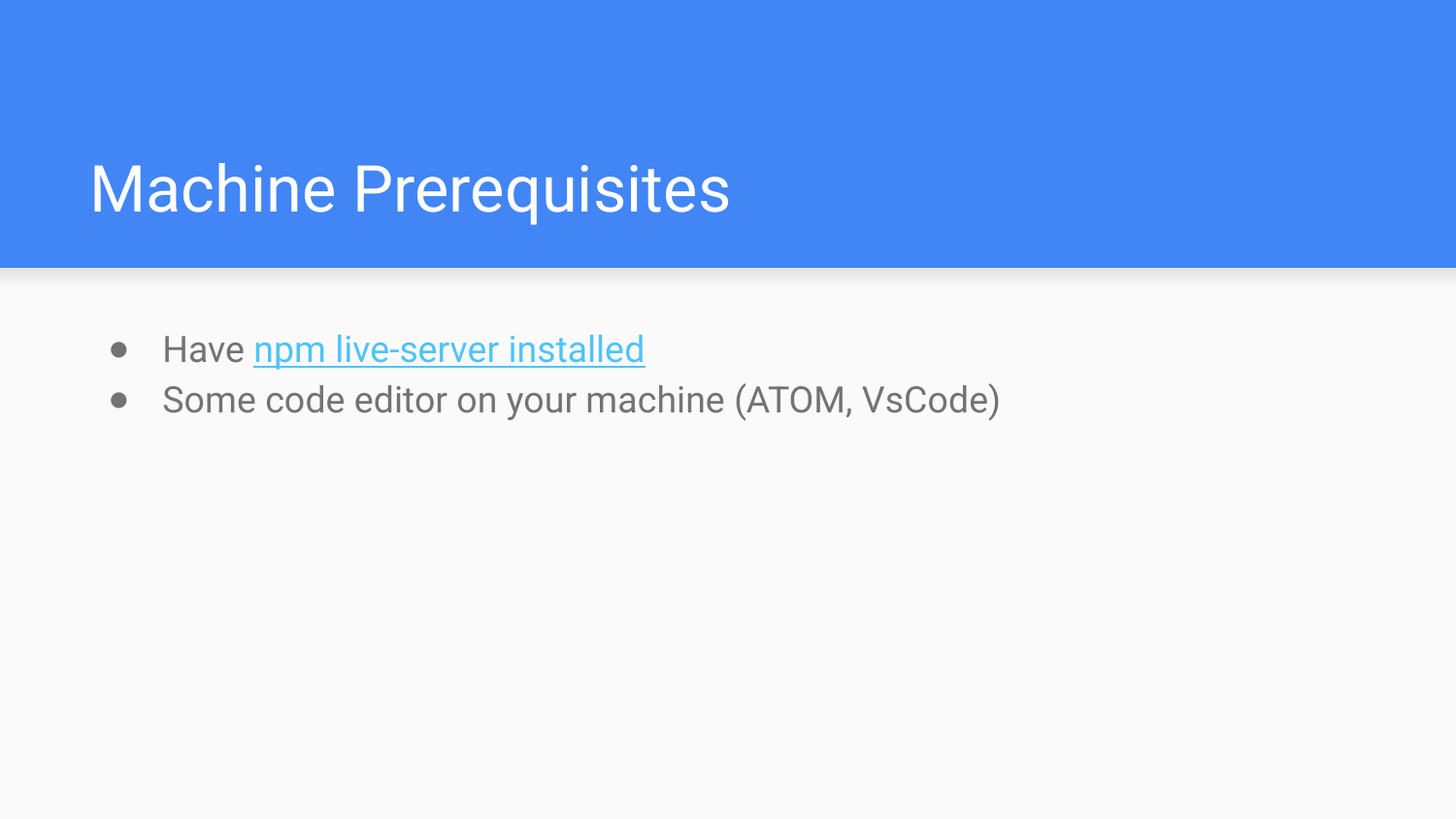

# Machine Prerequisites
Have npm live-server installed
Some code editor on your machine (ATOM, VsCode)